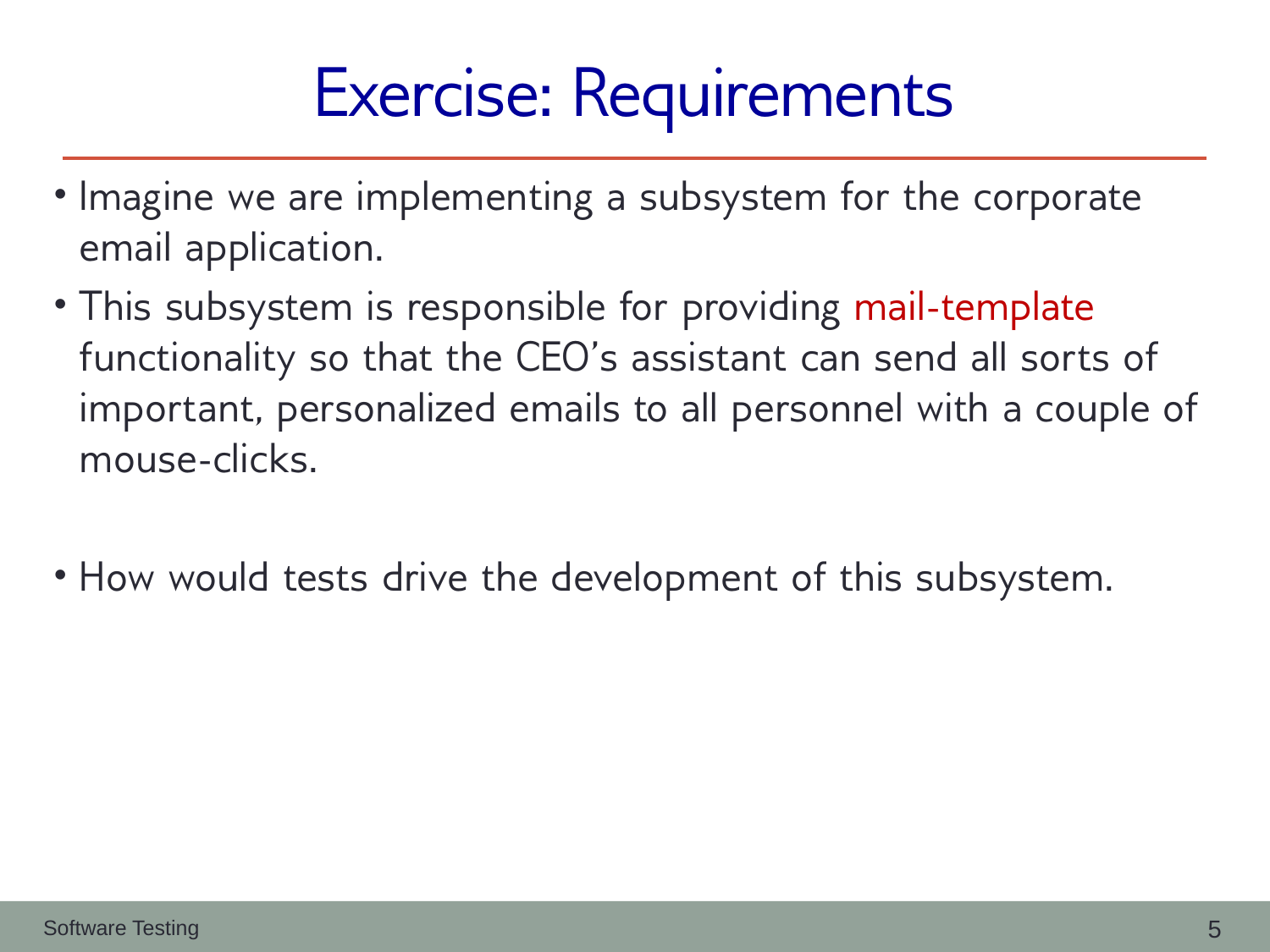

# Exercise: Requirements
Imagine we are implementing a subsystem for the corporate email application.
This subsystem is responsible for providing mail-template functionality so that the CEO’s assistant can send all sorts of important, personalized emails to all personnel with a couple of mouse-clicks.

How would tests drive the development of this subsystem.
5
Software Testing